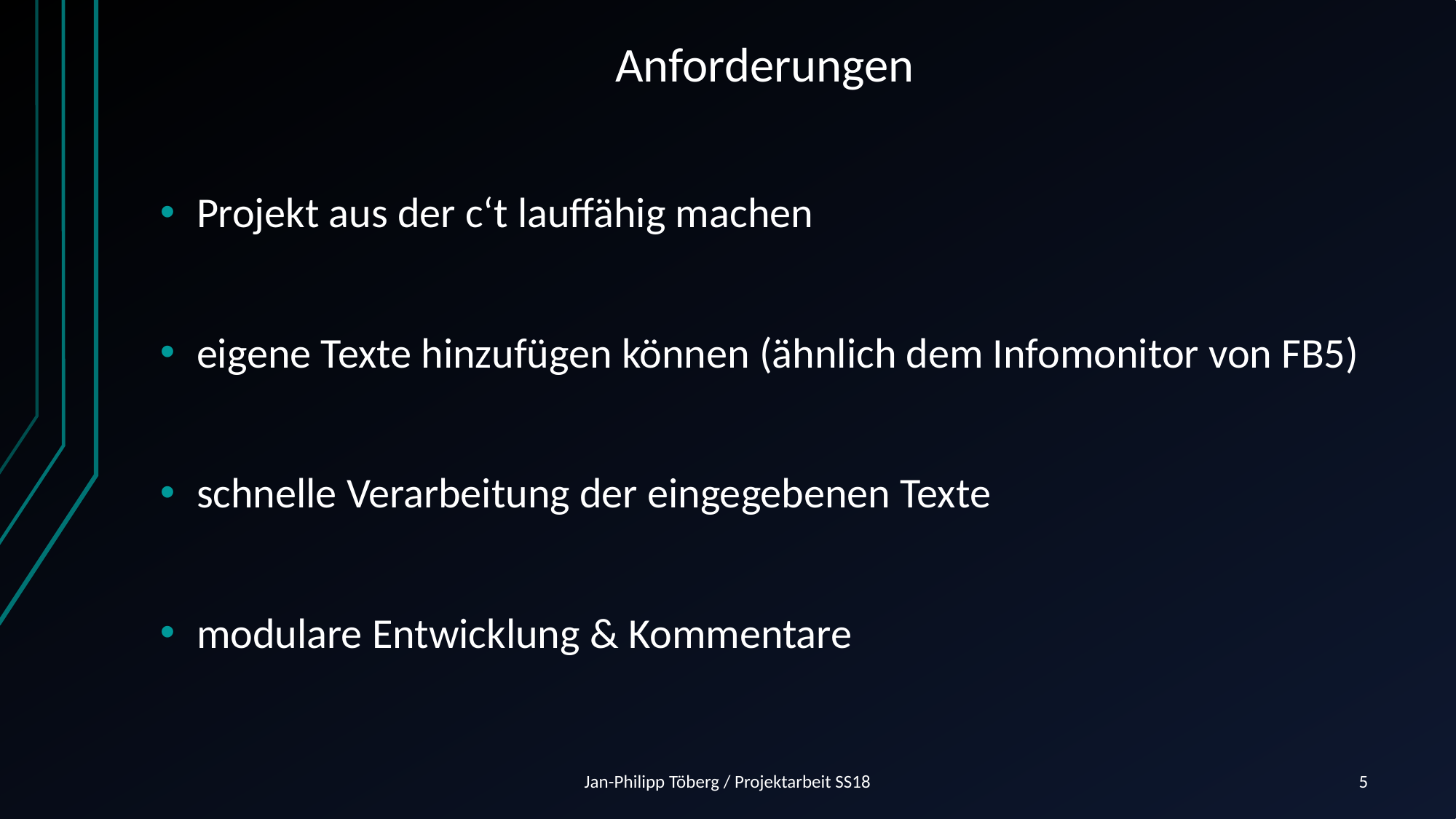

# Anforderungen

Projekt aus der c‘t lauffähig machen

eigene Texte hinzufügen können (ähnlich dem Infomonitor von FB5)

schnelle Verarbeitung der eingegebenen Texte

modulare Entwicklung & Kommentare
Jan-Philipp Töberg / Projektarbeit SS18
5